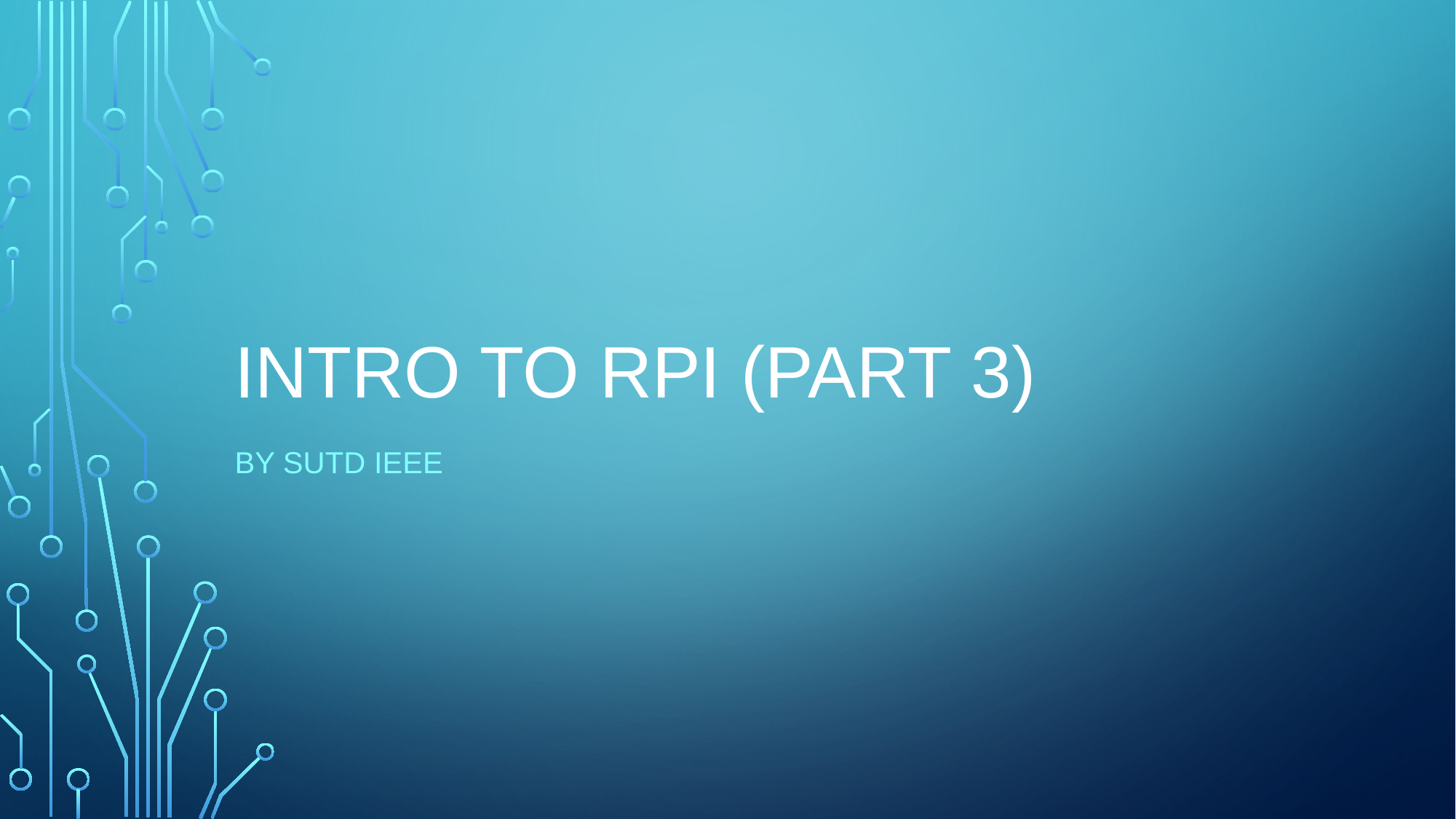

# Intro to RPi (Part 3)
By SUTD IEEE